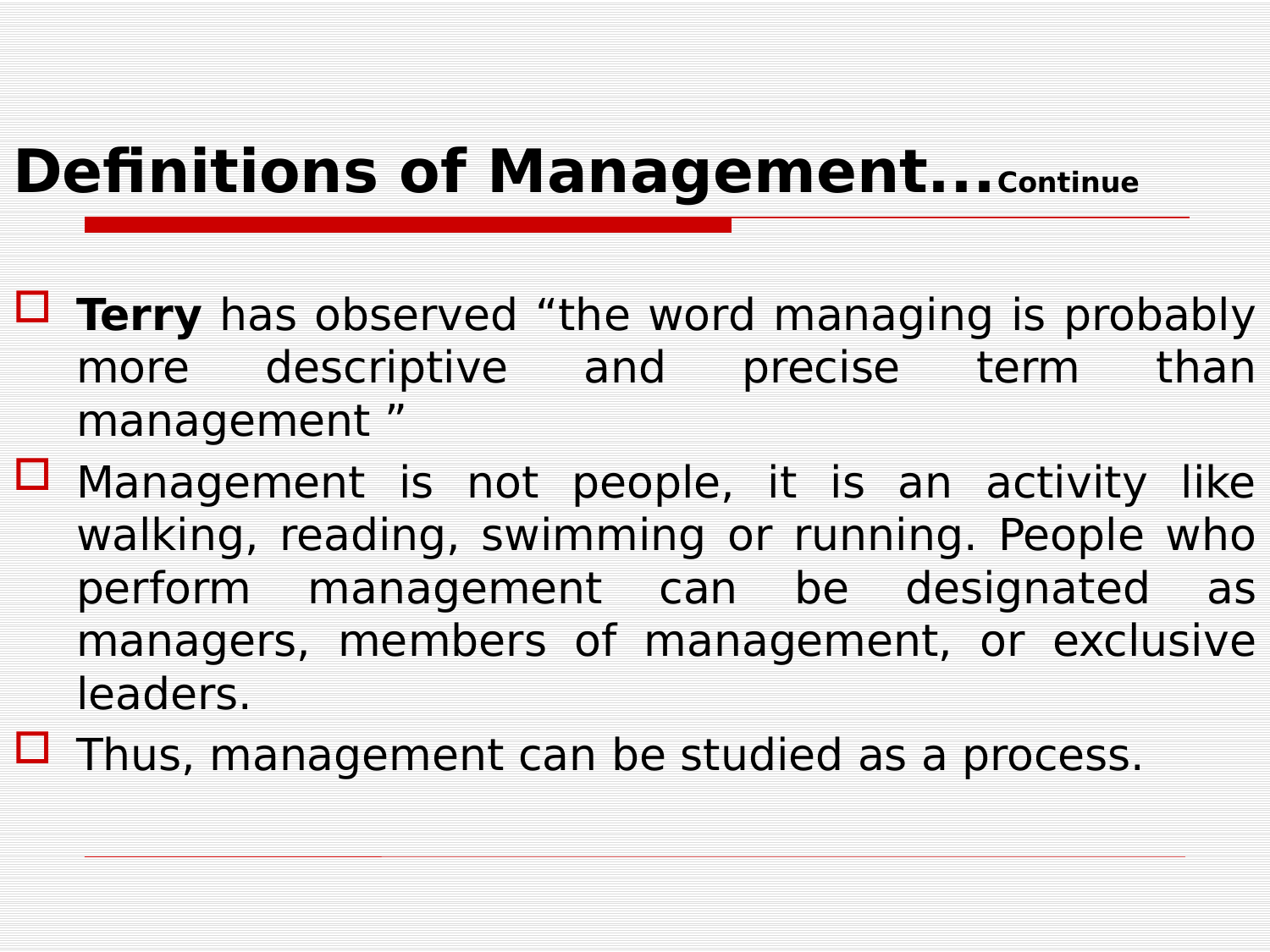

# Definitions of Management...Continue

Terry has observed “the word managing is probably more descriptive and precise term than management ”
Management is not people, it is an activity like walking, reading, swimming or running. People who perform management can be designated as managers, members of management, or exclusive leaders.
Thus, management can be studied as a process.